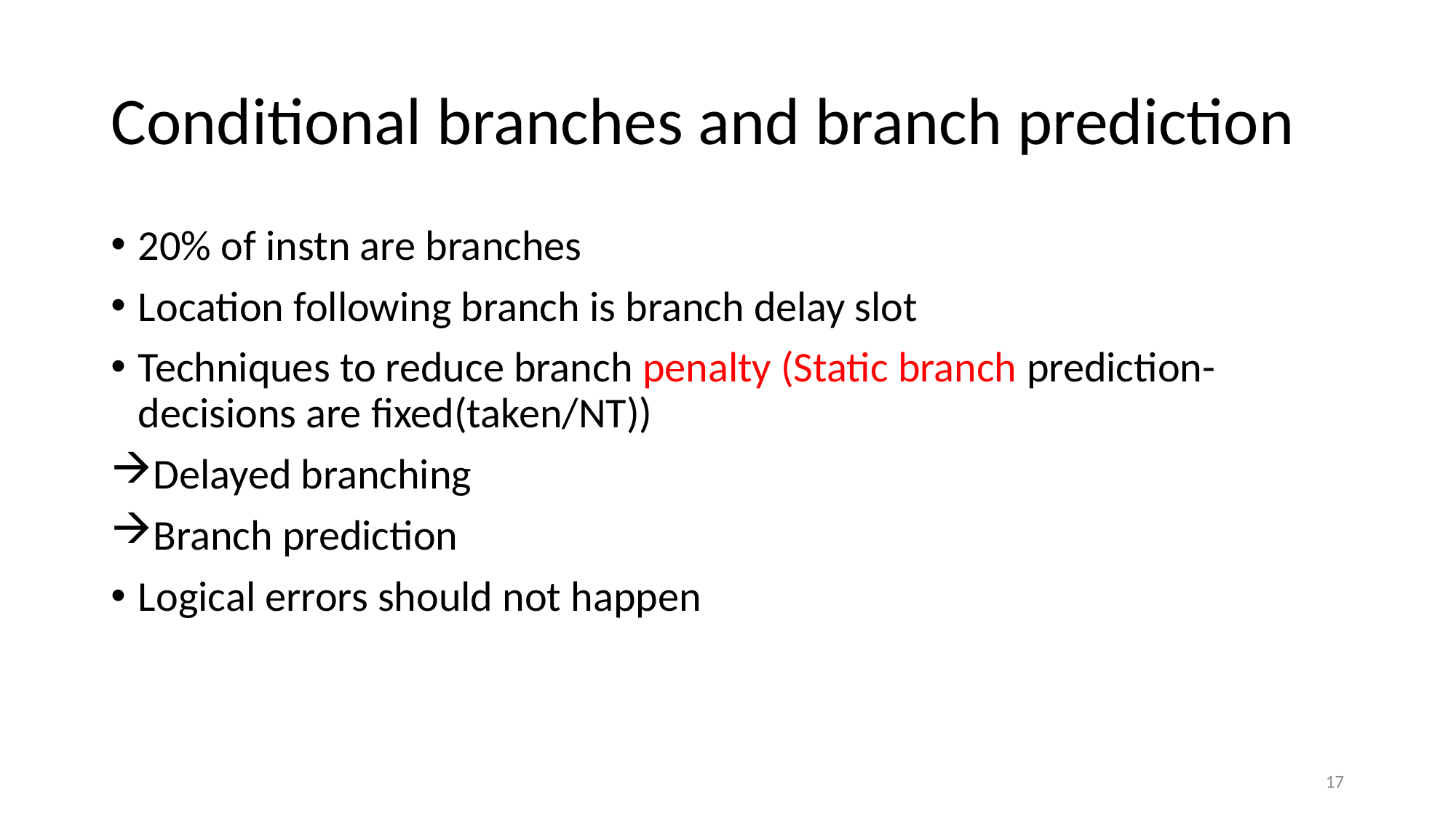

# Conditional branches and branch prediction
20% of instn are branches
Location following branch is branch delay slot
Techniques to reduce branch penalty (Static branch prediction-decisions are fixed(taken/NT))
Delayed branching
Branch prediction
Logical errors should not happen
17